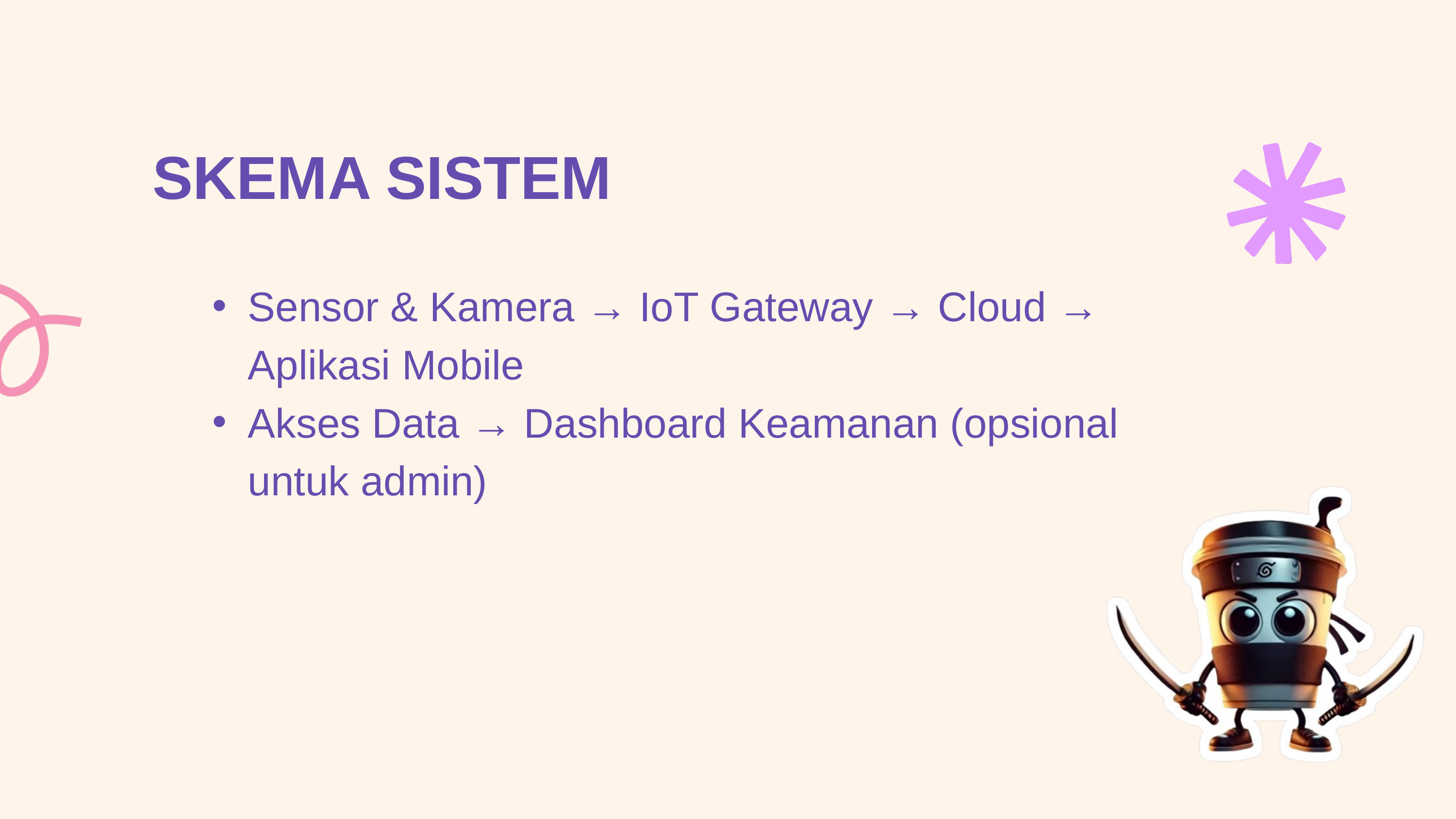

SKEMA SISTEM
Sensor & Kamera → IoT Gateway → Cloud → Aplikasi Mobile
Akses Data → Dashboard Keamanan (opsional untuk admin)